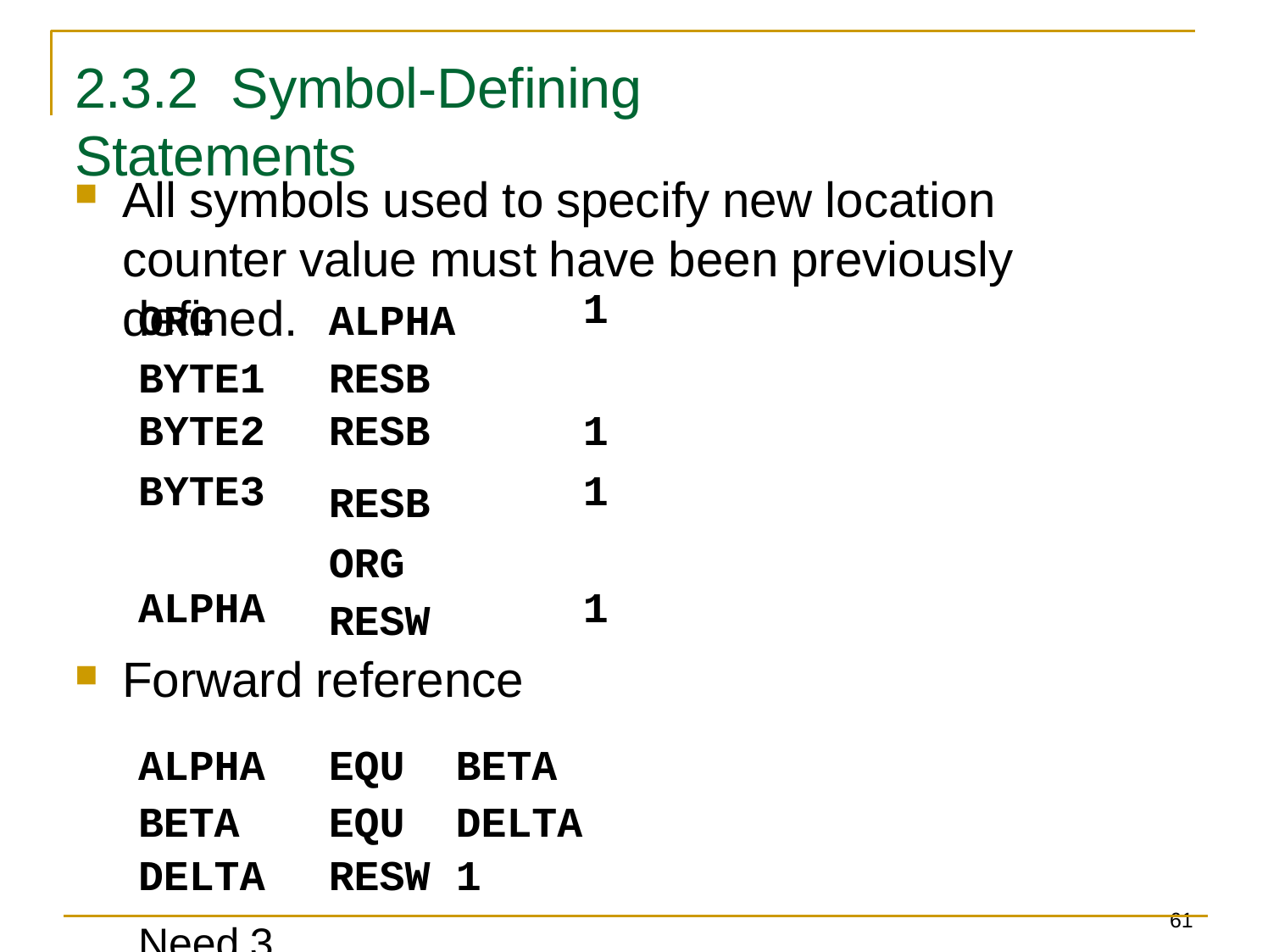

2.3.2	Symbol-Defining Statements
All symbols used to specify new location counter value must have been previously defined.
| ORG BYTE1 | ALPHA RESB |  | 1 |
| --- | --- | --- | --- |
| BYTE2 | RESB |  | 1 |
| BYTE3 ALPHA | RESB ORG RESW |  | 1 1 |
| Forward reference |  |  |  |
| ALPHA BETA | EQU EQU | BETA DELTA |  |
| DELTA | RESW | 1 |  |
61
Need 3 passes